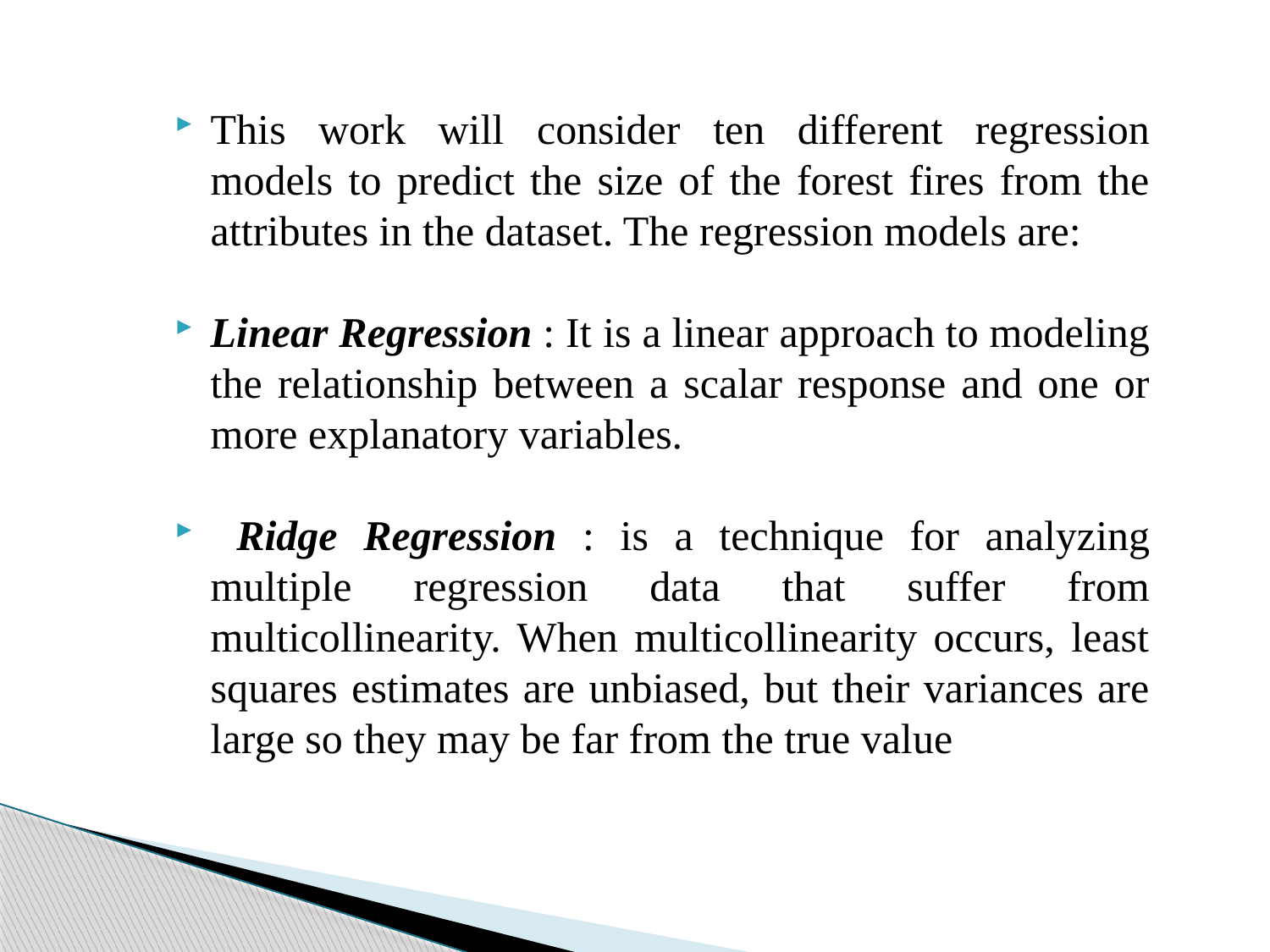

This work will consider ten different regression models to predict the size of the forest fires from the attributes in the dataset. The regression models are:

Linear Regression : It is a linear approach to modeling the relationship between a scalar response and one or more explanatory variables.

 Ridge Regression : is a technique for analyzing multiple regression data that suffer from multicollinearity. When multicollinearity occurs, least squares estimates are unbiased, but their variances are large so they may be far from the true value